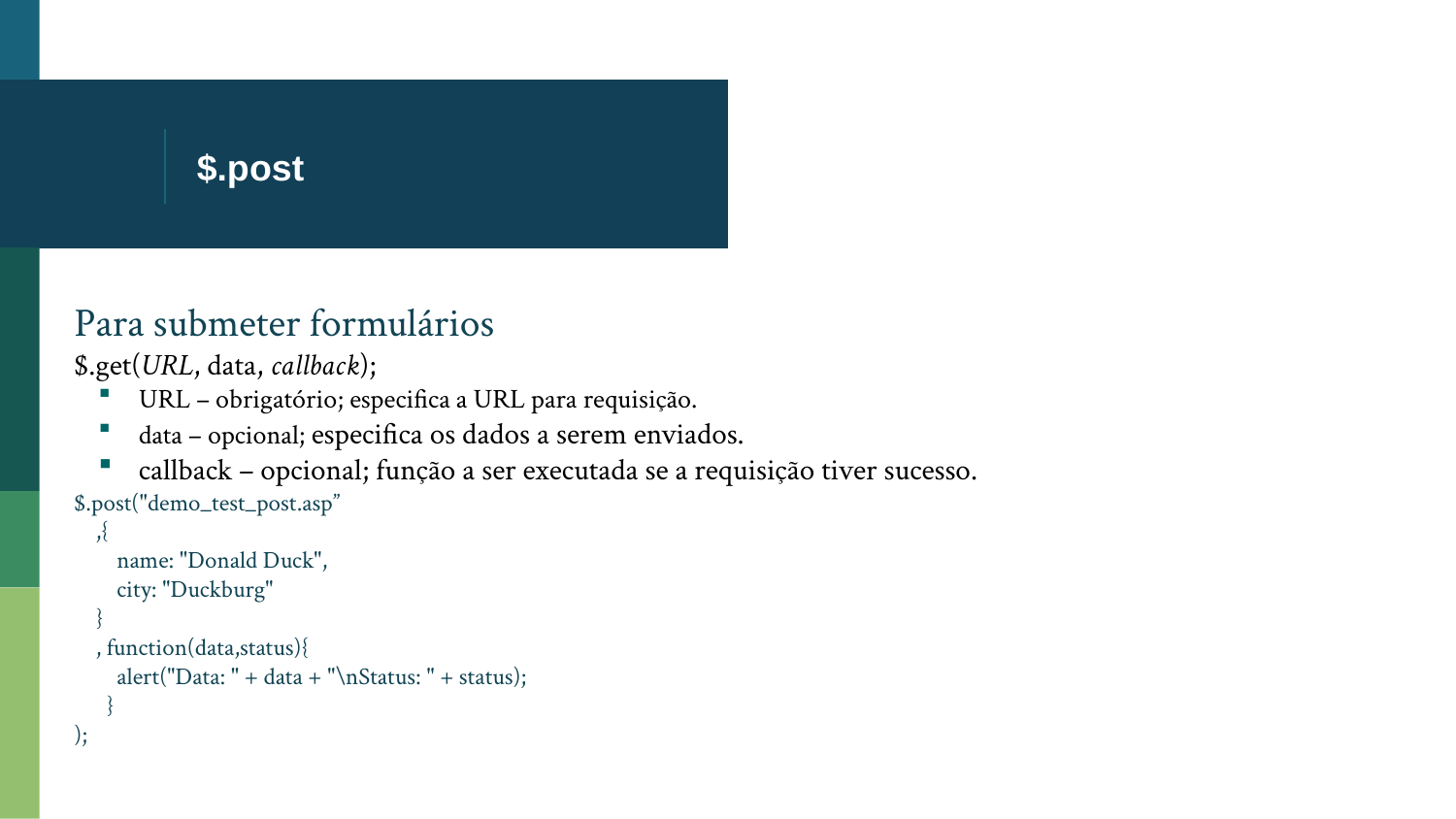

# $.post
Para submeter formulários
$.get(URL, data, callback);
URL – obrigatório; especifica a URL para requisição.
data – opcional; especifica os dados a serem enviados.
callback – opcional; função a ser executada se a requisição tiver sucesso.
$.post("demo_test_post.asp”
    ,{
        name: "Donald Duck",
        city: "Duckburg"
    }
    , function(data,status){
        alert("Data: " + data + "\nStatus: " + status);
      }
);